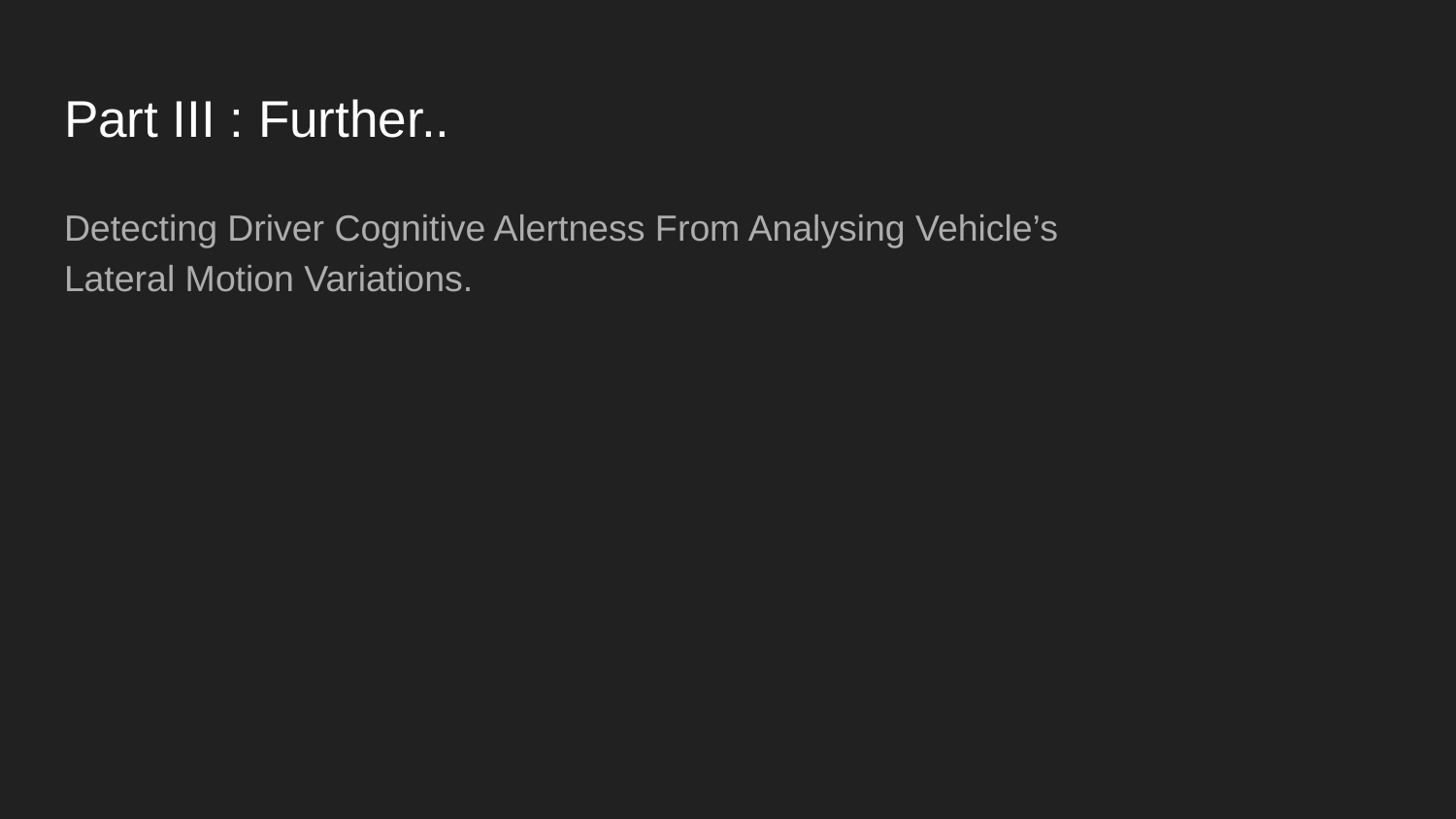

# Part III : Further..
Detecting Driver Cognitive Alertness From Analysing Vehicle’s Lateral Motion Variations.